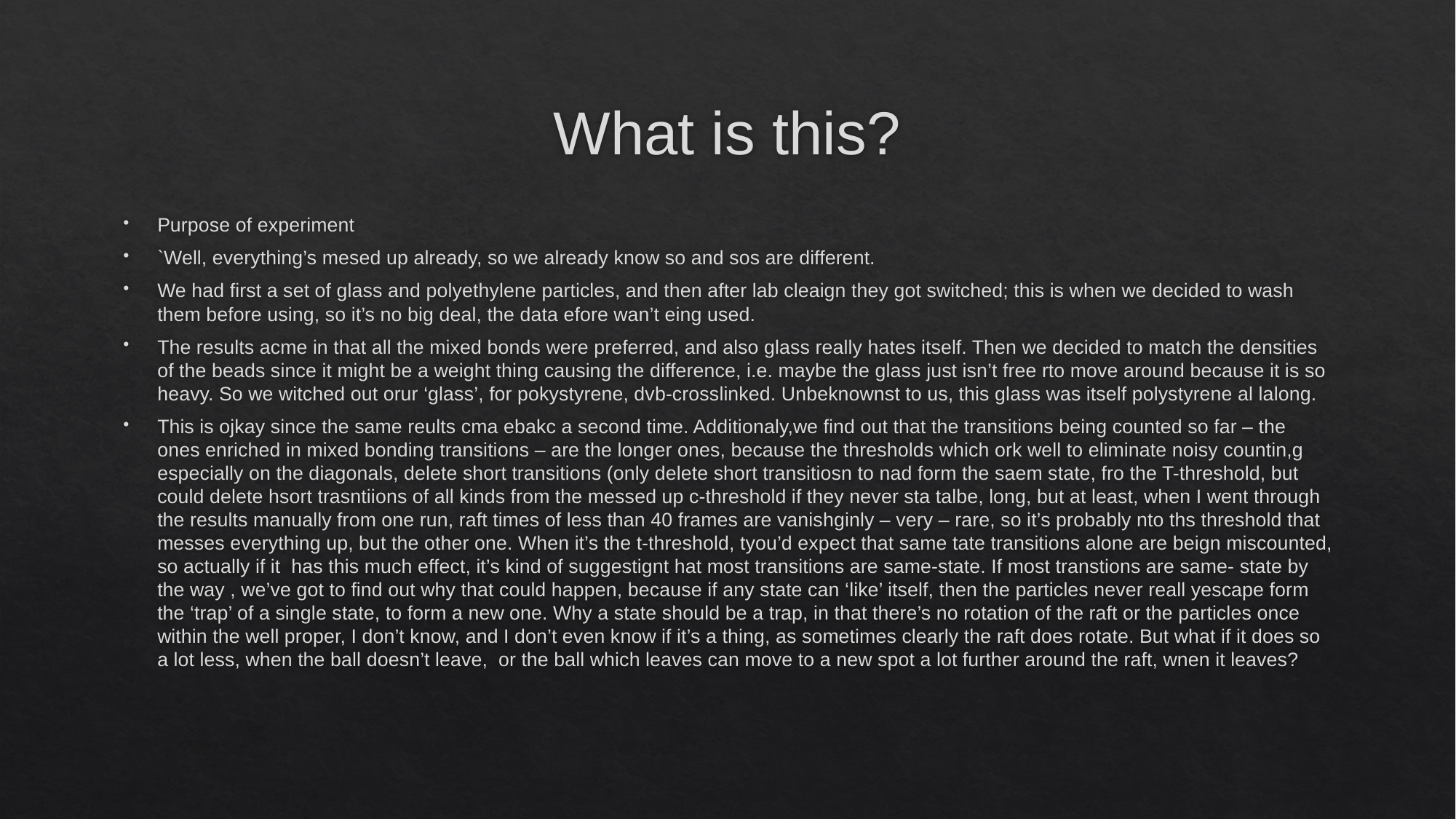

# What is this?
Purpose of experiment
`Well, everything’s mesed up already, so we already know so and sos are different.
We had first a set of glass and polyethylene particles, and then after lab cleaign they got switched; this is when we decided to wash them before using, so it’s no big deal, the data efore wan’t eing used.
The results acme in that all the mixed bonds were preferred, and also glass really hates itself. Then we decided to match the densities of the beads since it might be a weight thing causing the difference, i.e. maybe the glass just isn’t free rto move around because it is so heavy. So we witched out orur ‘glass’, for pokystyrene, dvb-crosslinked. Unbeknownst to us, this glass was itself polystyrene al lalong.
This is ojkay since the same reults cma ebakc a second time. Additionaly,we find out that the transitions being counted so far – the ones enriched in mixed bonding transitions – are the longer ones, because the thresholds which ork well to eliminate noisy countin,g especially on the diagonals, delete short transitions (only delete short transitiosn to nad form the saem state, fro the T-threshold, but could delete hsort trasntiions of all kinds from the messed up c-threshold if they never sta talbe, long, but at least, when I went through the results manually from one run, raft times of less than 40 frames are vanishginly – very – rare, so it’s probably nto ths threshold that messes everything up, but the other one. When it’s the t-threshold, tyou’d expect that same tate transitions alone are beign miscounted, so actually if it  has this much effect, it’s kind of suggestignt hat most transitions are same-state. If most transtions are same- state by the way , we’ve got to find out why that could happen, because if any state can ‘like’ itself, then the particles never reall yescape form the ‘trap’ of a single state, to form a new one. Why a state should be a trap, in that there’s no rotation of the raft or the particles once within the well proper, I don’t know, and I don’t even know if it’s a thing, as sometimes clearly the raft does rotate. But what if it does so a lot less, when the ball doesn’t leave,  or the ball which leaves can move to a new spot a lot further around the raft, wnen it leaves?